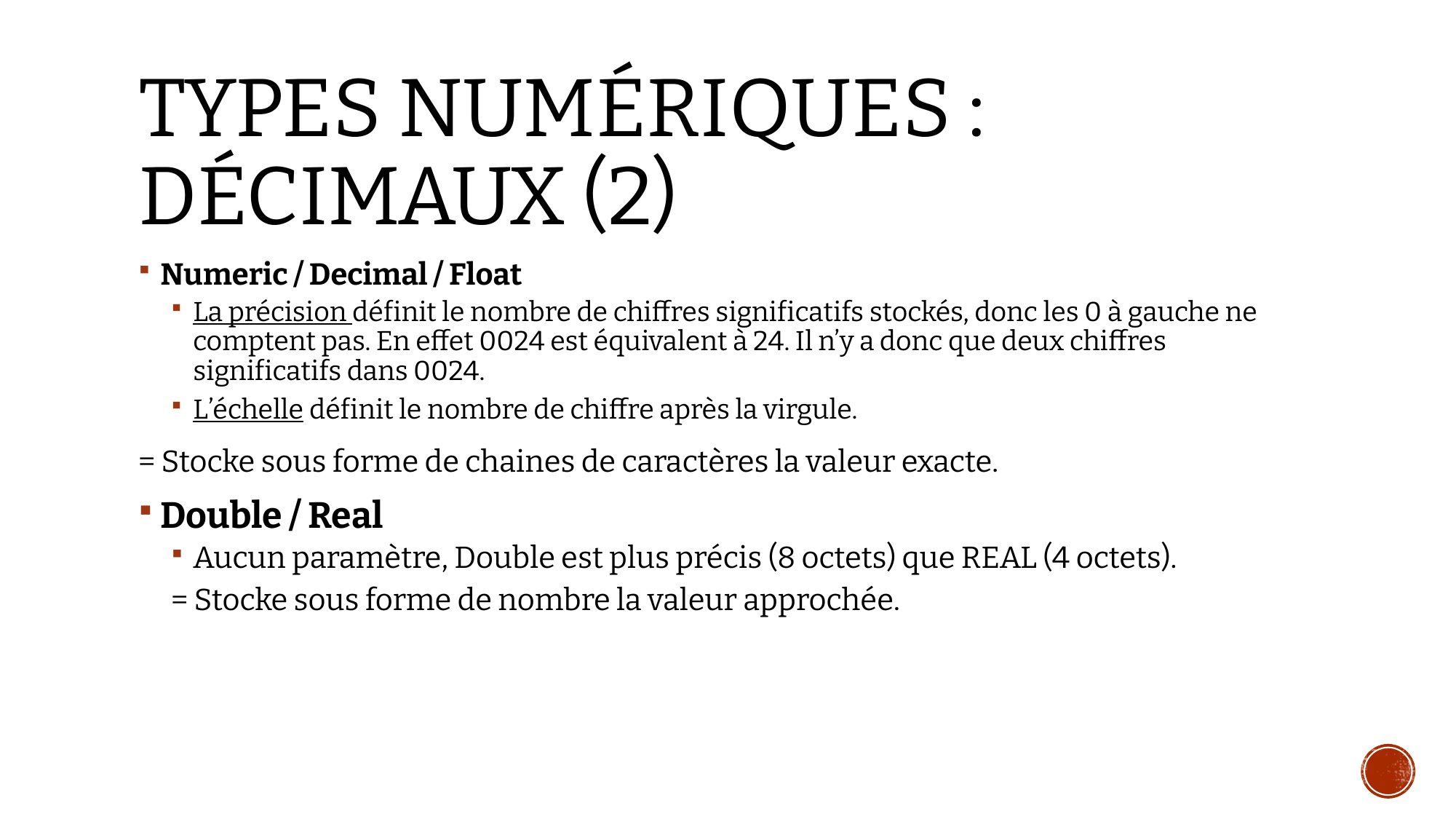

# Types numériques : Décimaux (2)
Numeric / Decimal / Float
La précision définit le nombre de chiffres significatifs stockés, donc les 0 à gauche ne comptent pas. En effet 0024 est équivalent à 24. Il n’y a donc que deux chiffres significatifs dans 0024.
L’échelle définit le nombre de chiffre après la virgule.
= Stocke sous forme de chaines de caractères la valeur exacte.
Double / Real
Aucun paramètre, Double est plus précis (8 octets) que REAL (4 octets).
= Stocke sous forme de nombre la valeur approchée.